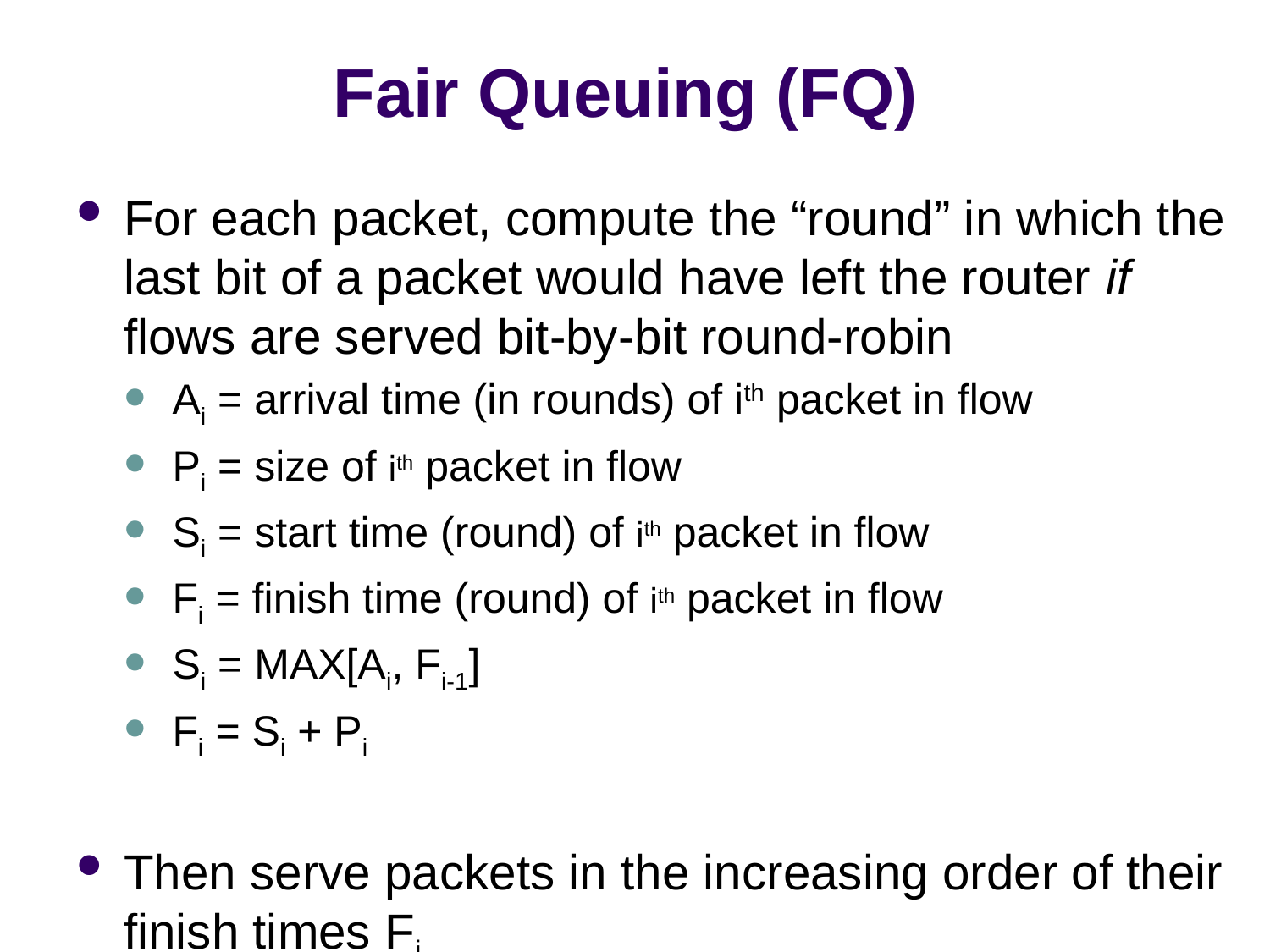

# Fair Queuing (FQ)
For each packet, compute the “round” in which the last bit of a packet would have left the router if flows are served bit-by-bit round-robin
Ai = arrival time (in rounds) of ith packet in flow
Pi = size of ith packet in flow
Si = start time (round) of ith packet in flow
Fi = finish time (round) of ith packet in flow
Si = MAX[Ai, Fi-1]
Fi = Si + Pi

Then serve packets in the increasing order of their finish times Fi